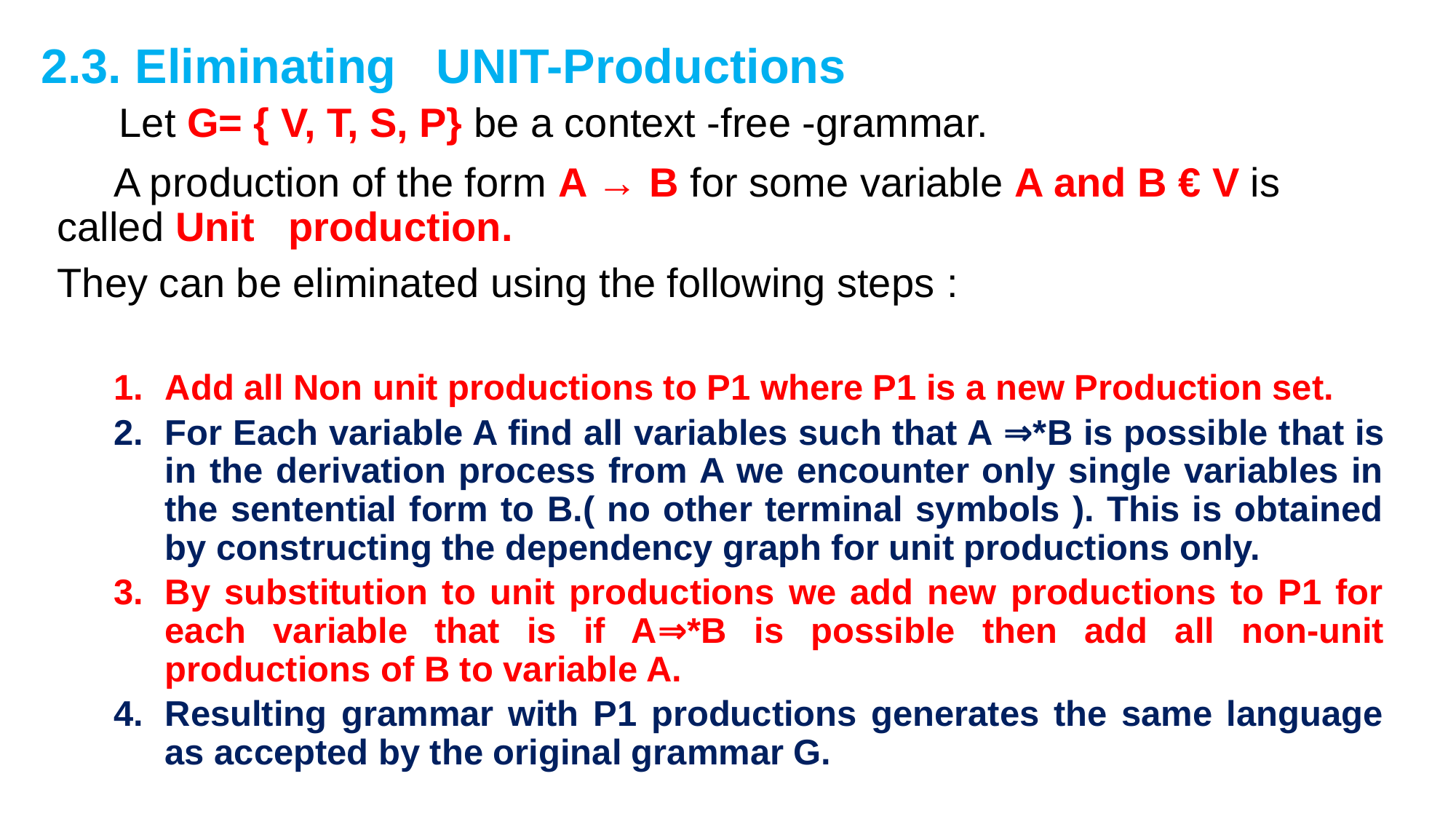

2.3. Eliminating   UNIT-Productions
     Let G= { V, T, S, P} be a context -free -grammar.
     A production of the form A → B for some variable A and B € V is called Unit   production.
They can be eliminated using the following steps :

Add all Non unit productions to P1 where P1 is a new Production set.
For Each variable A find all variables such that A ⇒*B is possible that is in the derivation process from A we encounter only single variables in the sentential form to B.( no other terminal symbols ). This is obtained by constructing the dependency graph for unit productions only.
By substitution to unit productions we add new productions to P1 for each variable that is if A⇒*B is possible then add all non-unit productions of B to variable A.
Resulting grammar with P1 productions generates the same language as accepted by the original grammar G.